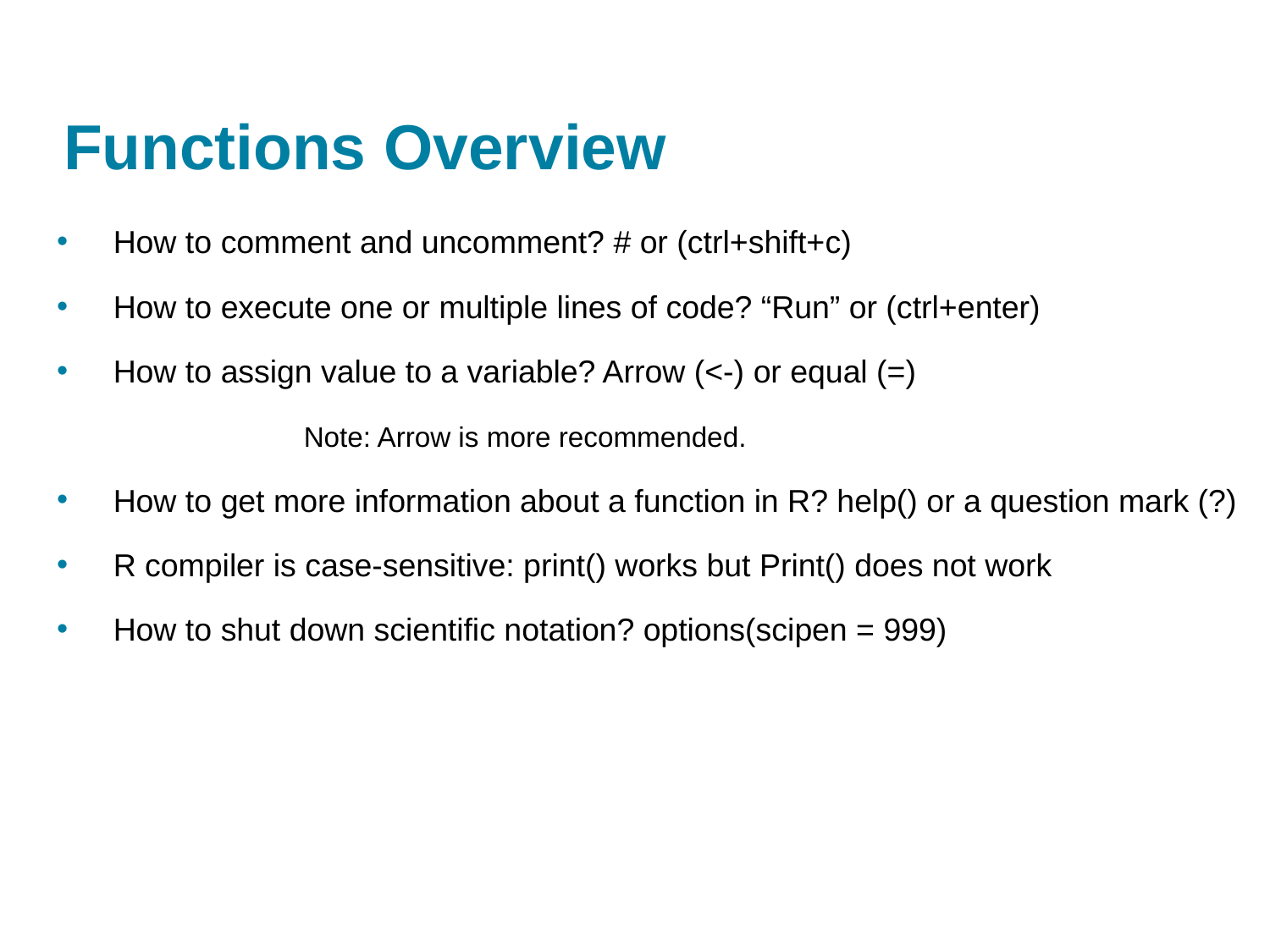

9/8/2021
4
# Functions Overview
How to comment and uncomment? # or (ctrl+shift+c)
How to execute one or multiple lines of code? “Run” or (ctrl+enter)
How to assign value to a variable? Arrow (<-) or equal (=)
		Note: Arrow is more recommended.
How to get more information about a function in R? help() or a question mark (?)
R compiler is case-sensitive: print() works but Print() does not work
How to shut down scientific notation? options(scipen = 999)